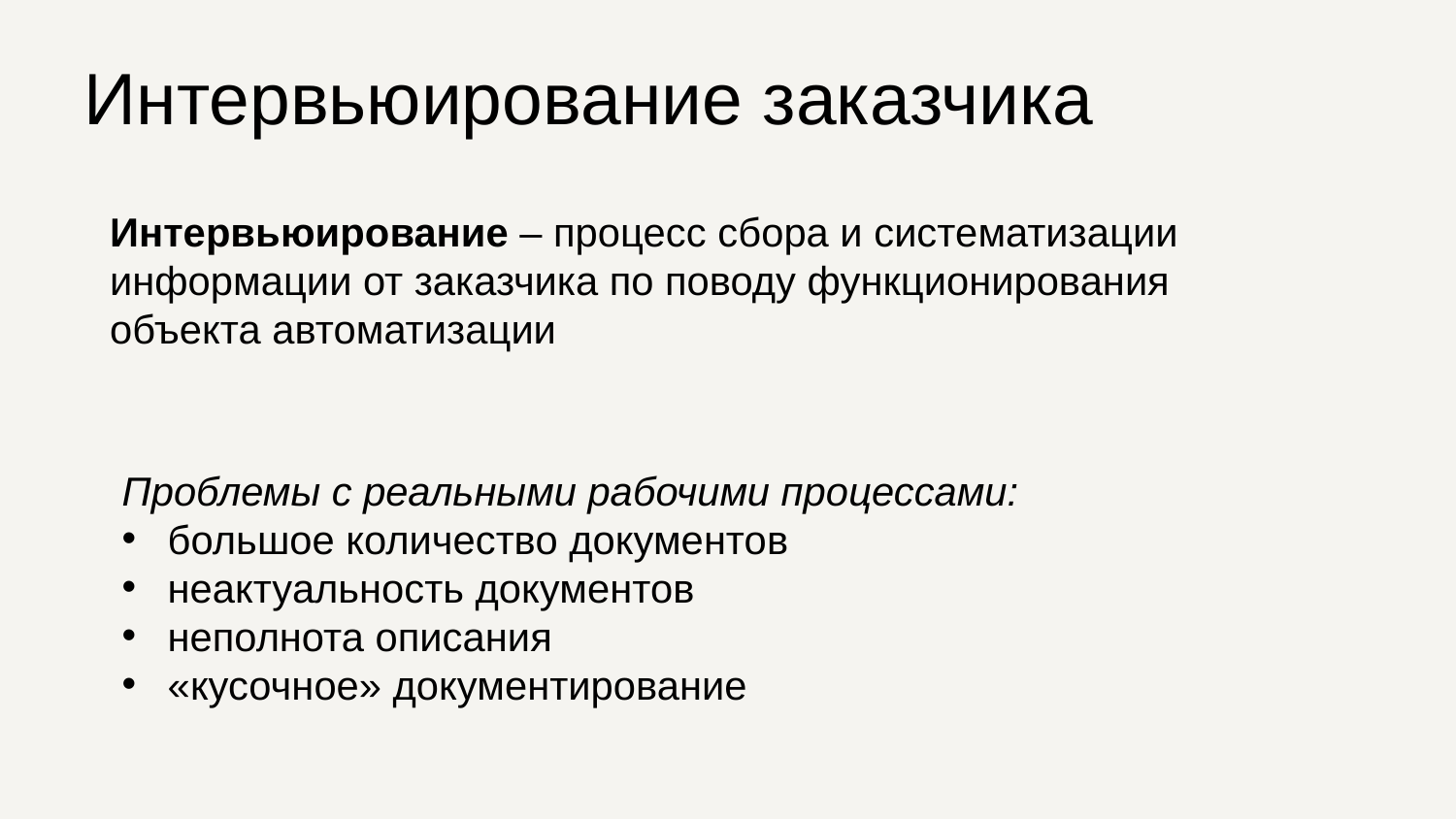

# Интервьюирование заказчика
Интервьюирование – процесс сбора и систематизации информации от заказчика по поводу функционирования объекта автоматизации
Проблемы с реальными рабочими процессами:
большое количество документов
неактуальность документов
неполнота описания
«кусочное» документирование